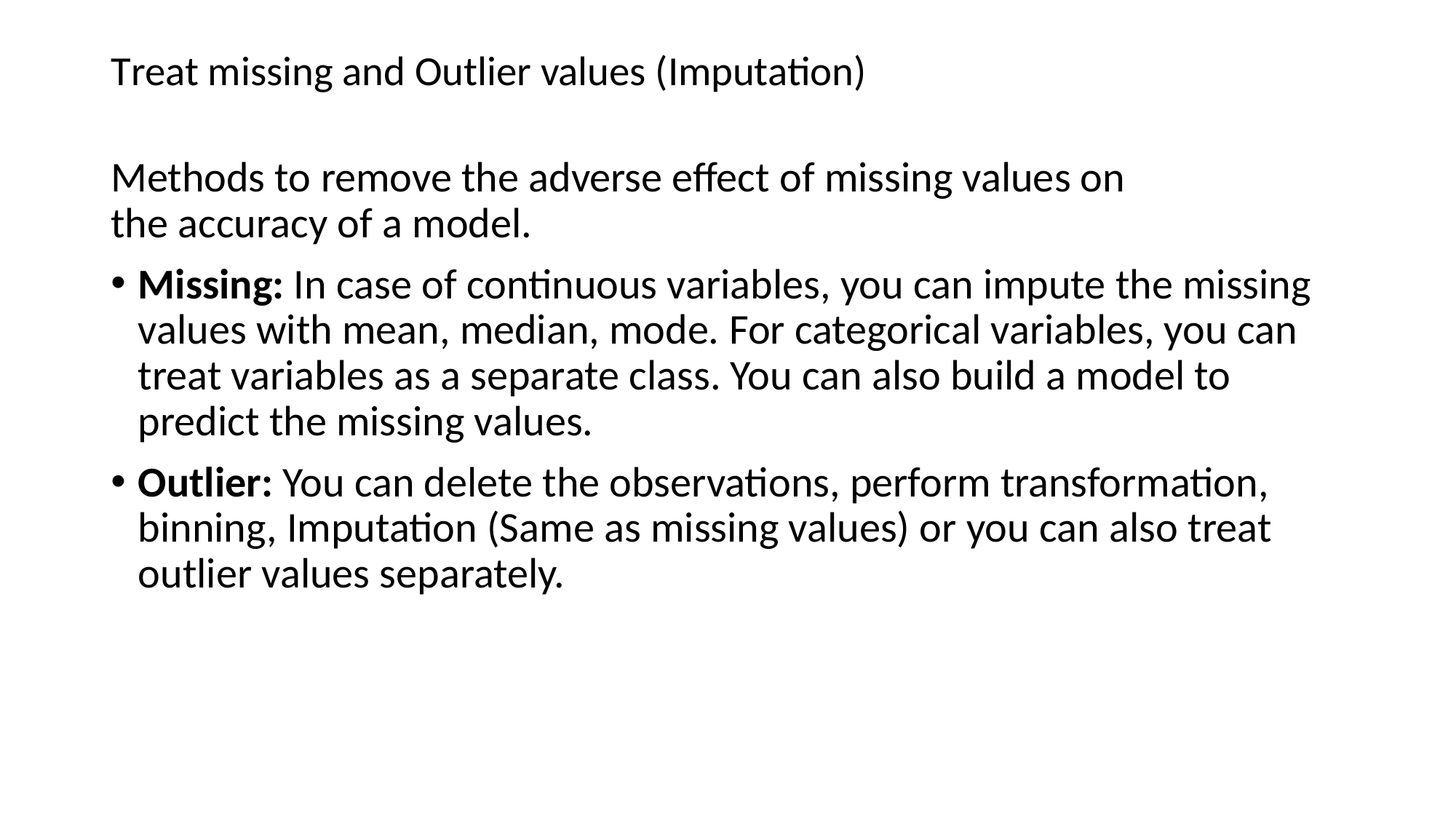

# Treat missing and Outlier values (Imputation)
Methods to remove the adverse effect of missing values on the accuracy of a model.
Missing: In case of continuous variables, you can impute the missing values with mean, median, mode. For categorical variables, you can treat variables as a separate class. You can also build a model to predict the missing values.
Outlier: You can delete the observations, perform transformation, binning, Imputation (Same as missing values) or you can also treat outlier values separately.